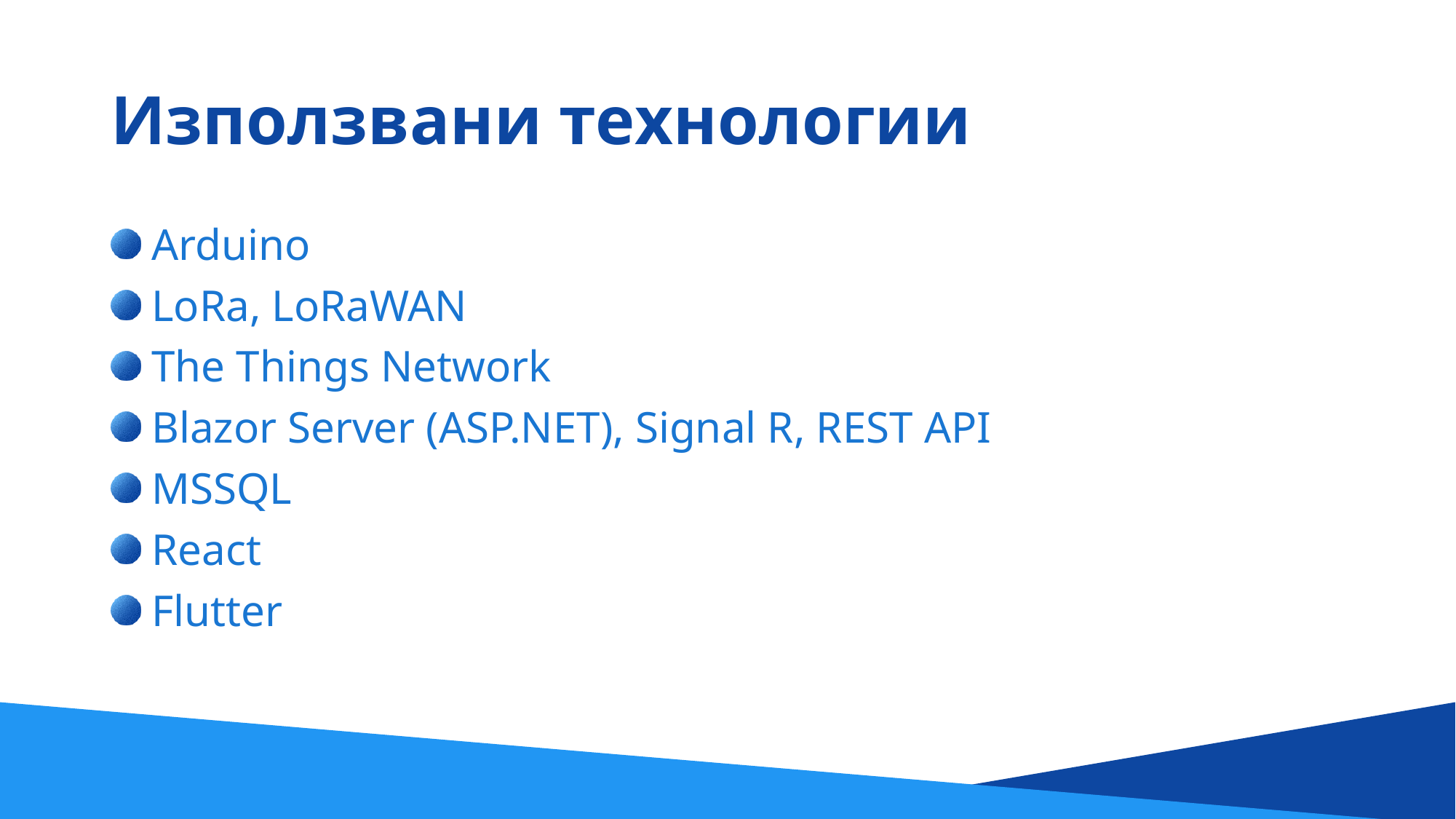

# Използвани технологии
 Arduino
 LoRa, LoRaWAN
 The Things Network
 Blazor Server (ASP.NET), Signal R, REST API
 MSSQL
 React
 Flutter